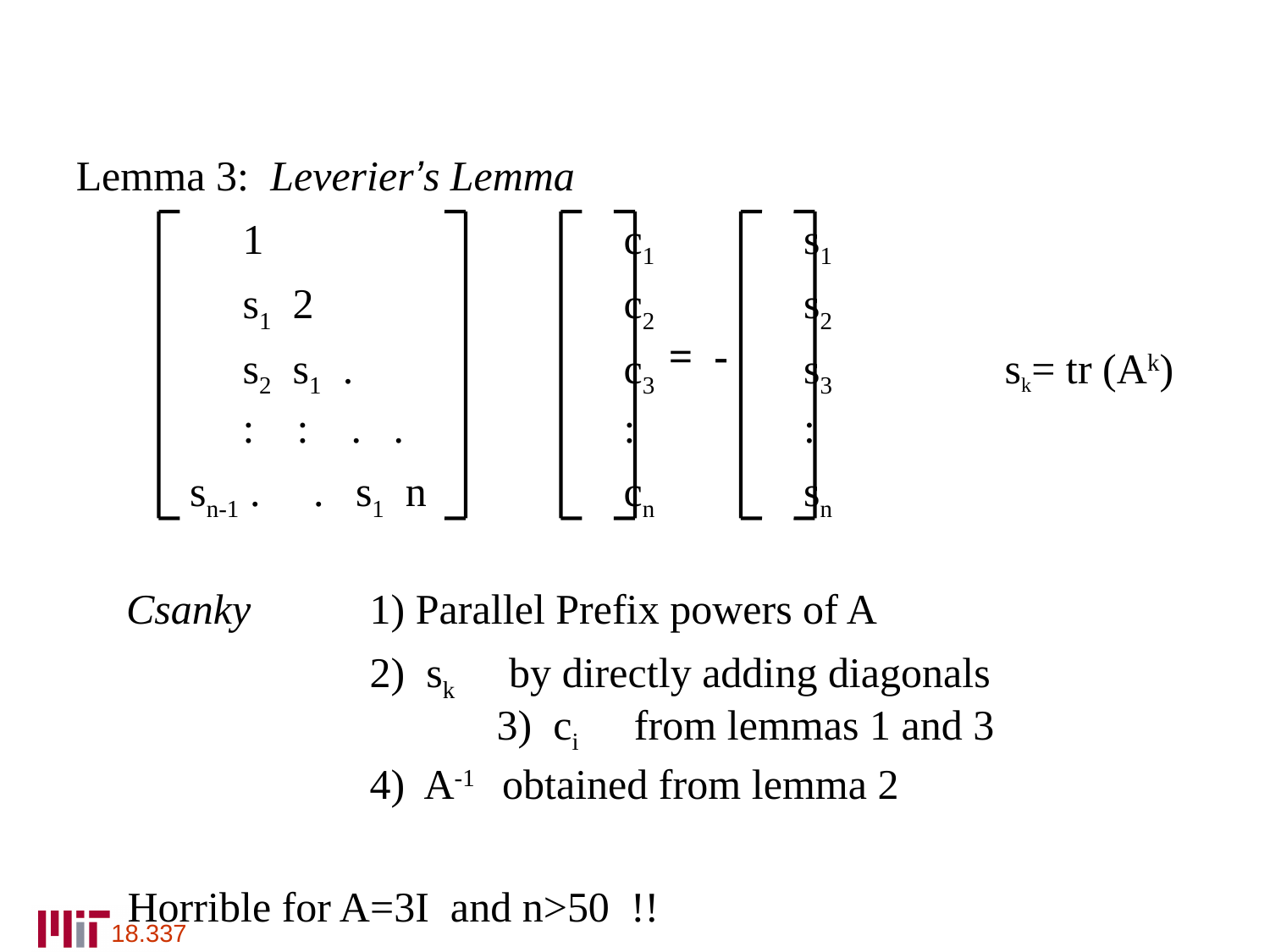

Lemma 3:  Leverier’s Lemma
 		1			c1	     s1
 		s1  2			c2	     s2
 		s2  s1  .			c3	     s3		sk= tr (Ak)
  		:    :    .   .		:	     :
 	       sn-1 .     .   s1  n		cn	     sn

 	 Csanky 	1) Parallel Prefix powers of A
		            2)  sk	  by directly adding diagonals	 			            3)  ci         from lemmas 1 and 3
 			4)  A-1   obtained from lemma 2

=  -

Horrible for A=3I  and n>50  !!